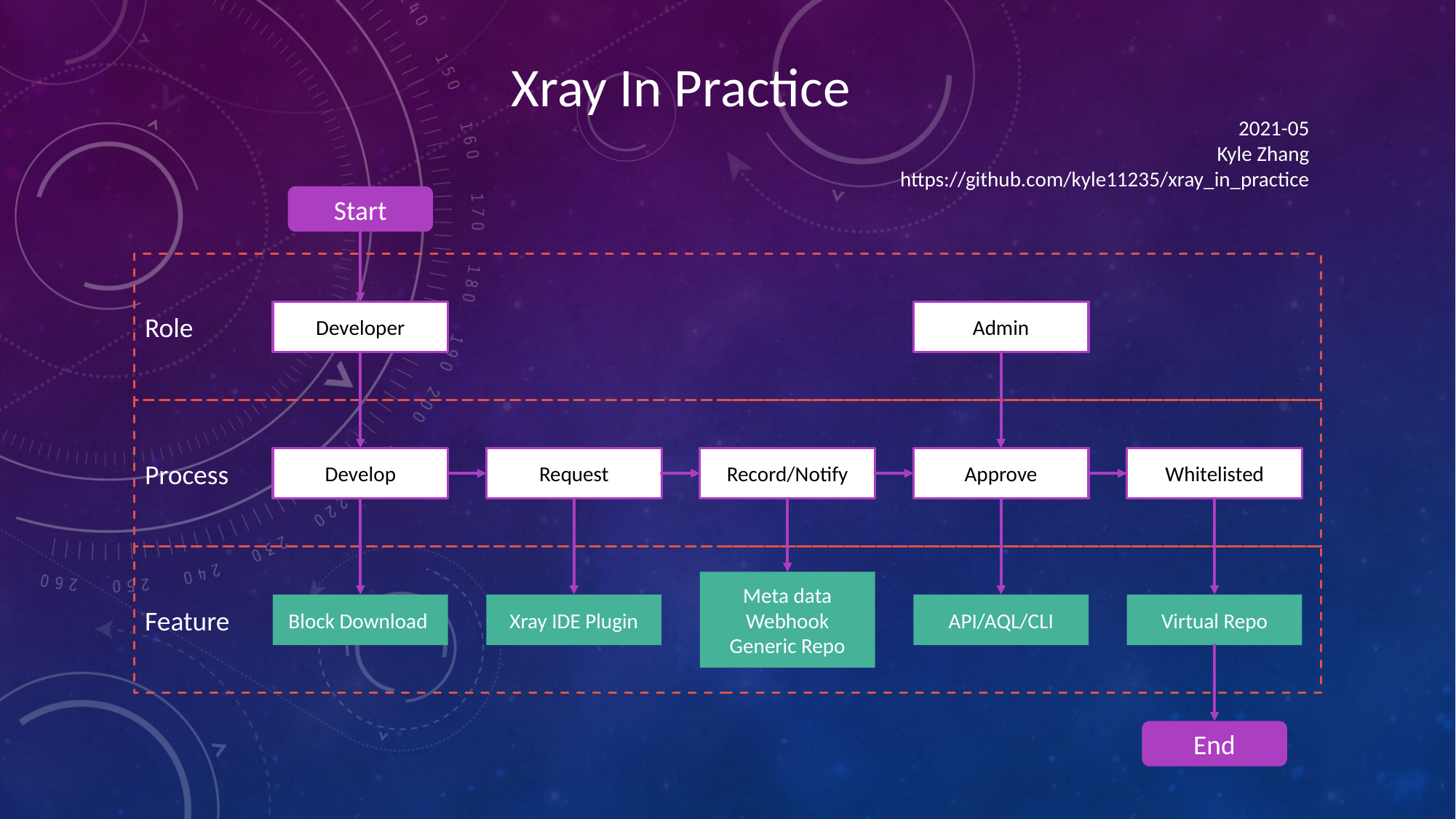

Xray In Practice
2021-05
Kyle Zhang
https://github.com/kyle11235/xray_in_practice
Start
Role
Process
Feature
Developer
Admin
Develop
Request
Record/Notify
Approve
Whitelisted
Meta data
Webhook
Generic Repo
Block Download
Xray IDE Plugin
API/AQL/CLI
Virtual Repo
End